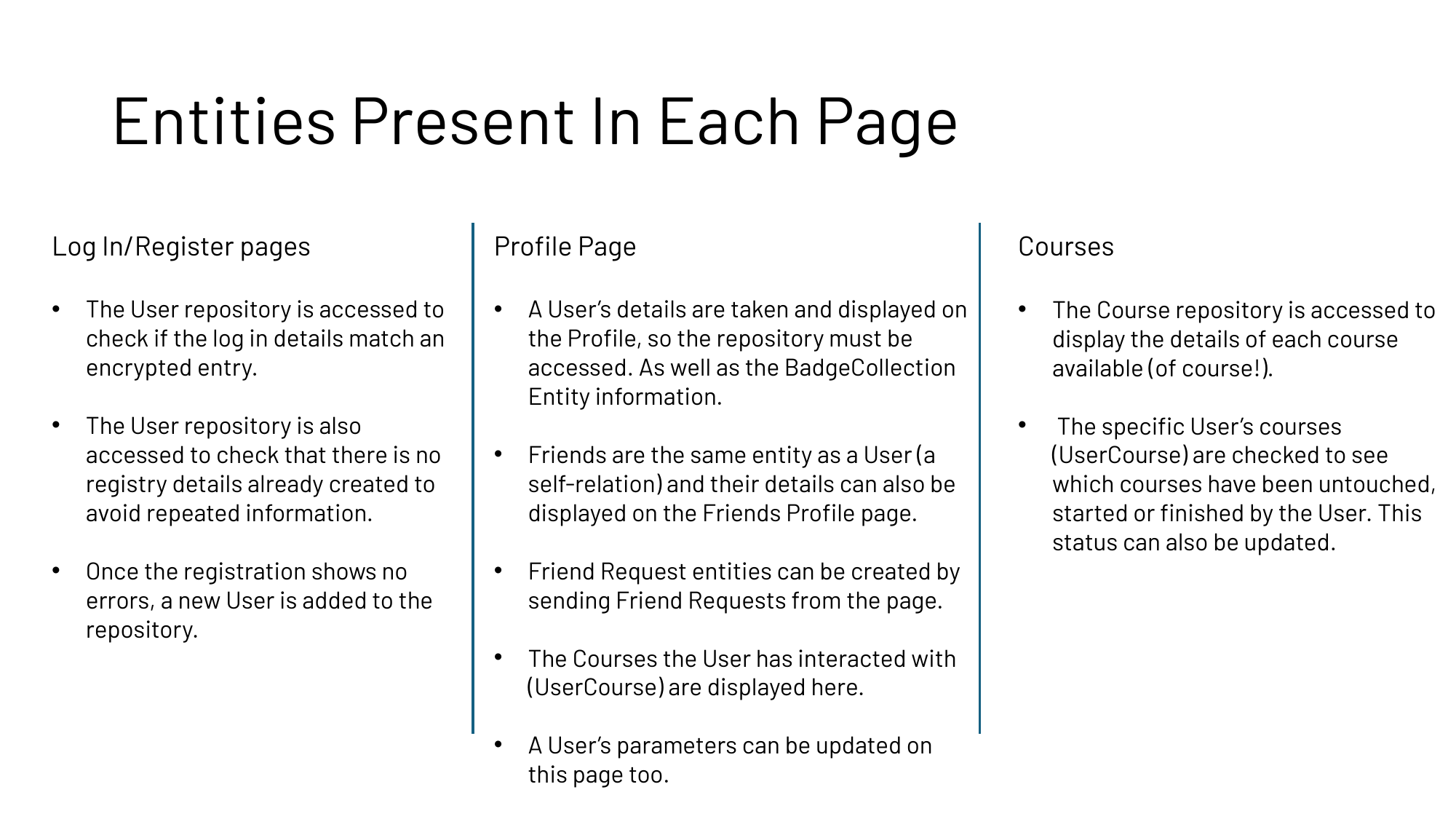

# Entities Present In Each Page
Log In/Register pages

The User repository is accessed to check if the log in details match an encrypted entry.

The User repository is also accessed to check that there is no registry details already created to avoid repeated information.

Once the registration shows no errors, a new User is added to the repository.

Profile Page

A User’s details are taken and displayed on the Profile, so the repository must be accessed. As well as the BadgeCollection Entity information.

Friends are the same entity as a User (a self-relation) and their details can also be displayed on the Friends Profile page.

Friend Request entities can be created by sending Friend Requests from the page.

The Courses the User has interacted with (UserCourse) are displayed here.

A User’s parameters can be updated on this page too.
Courses

The Course repository is accessed to display the details of each course available (of course!).

 The specific User’s courses (UserCourse) are checked to see which courses have been untouched, started or finished by the User. This status can also be updated.